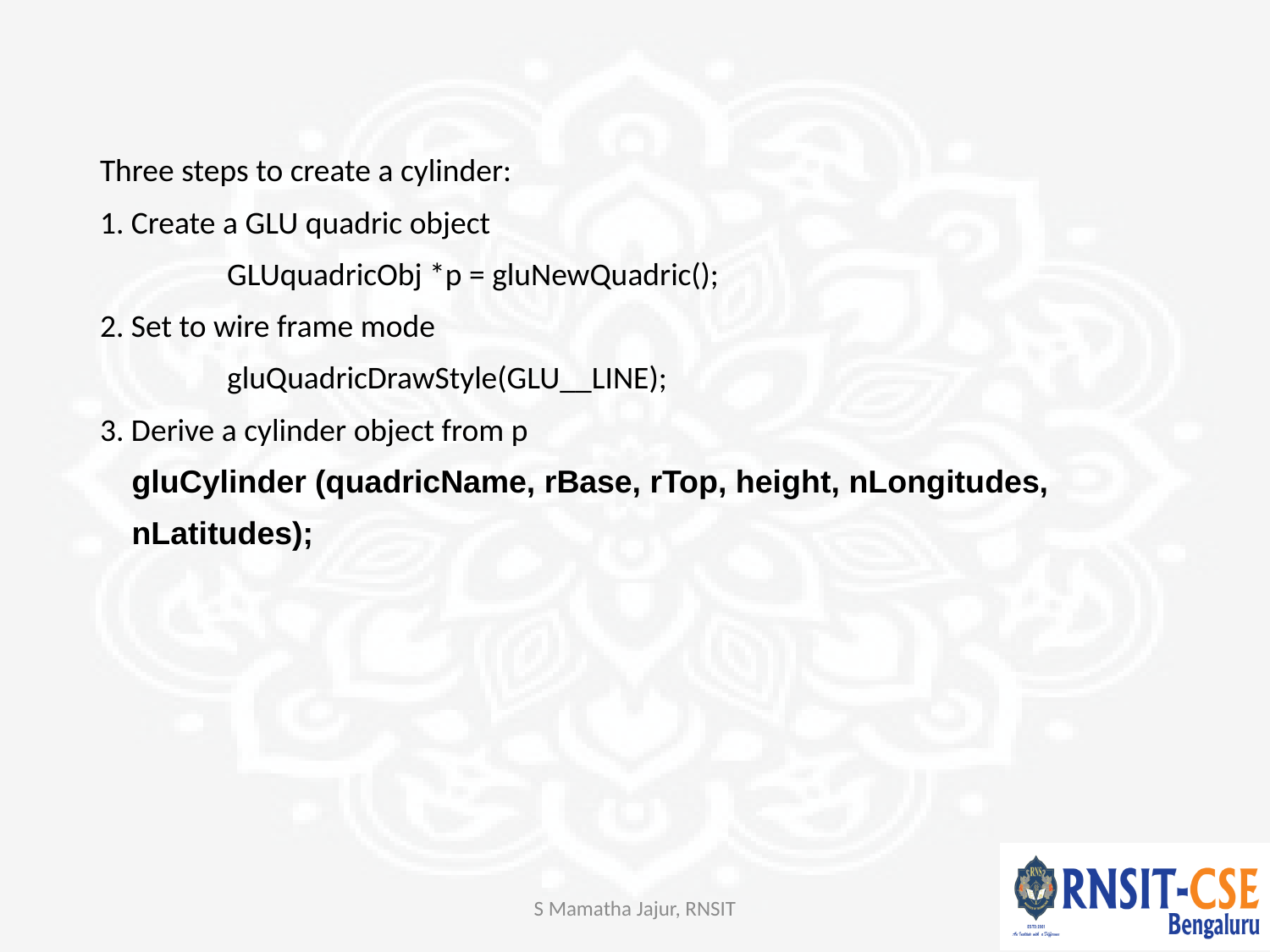

#
Three steps to create a cylinder:
1. Create a GLU quadric object
	GLUquadricObj *p = gluNewQuadric();
2. Set to wire frame mode
	gluQuadricDrawStyle(GLU__LINE);
3. Derive a cylinder object from p
	gluCylinder (quadricName, rBase, rTop, height, nLongitudes,
	nLatitudes);

S Mamatha Jajur, RNSIT